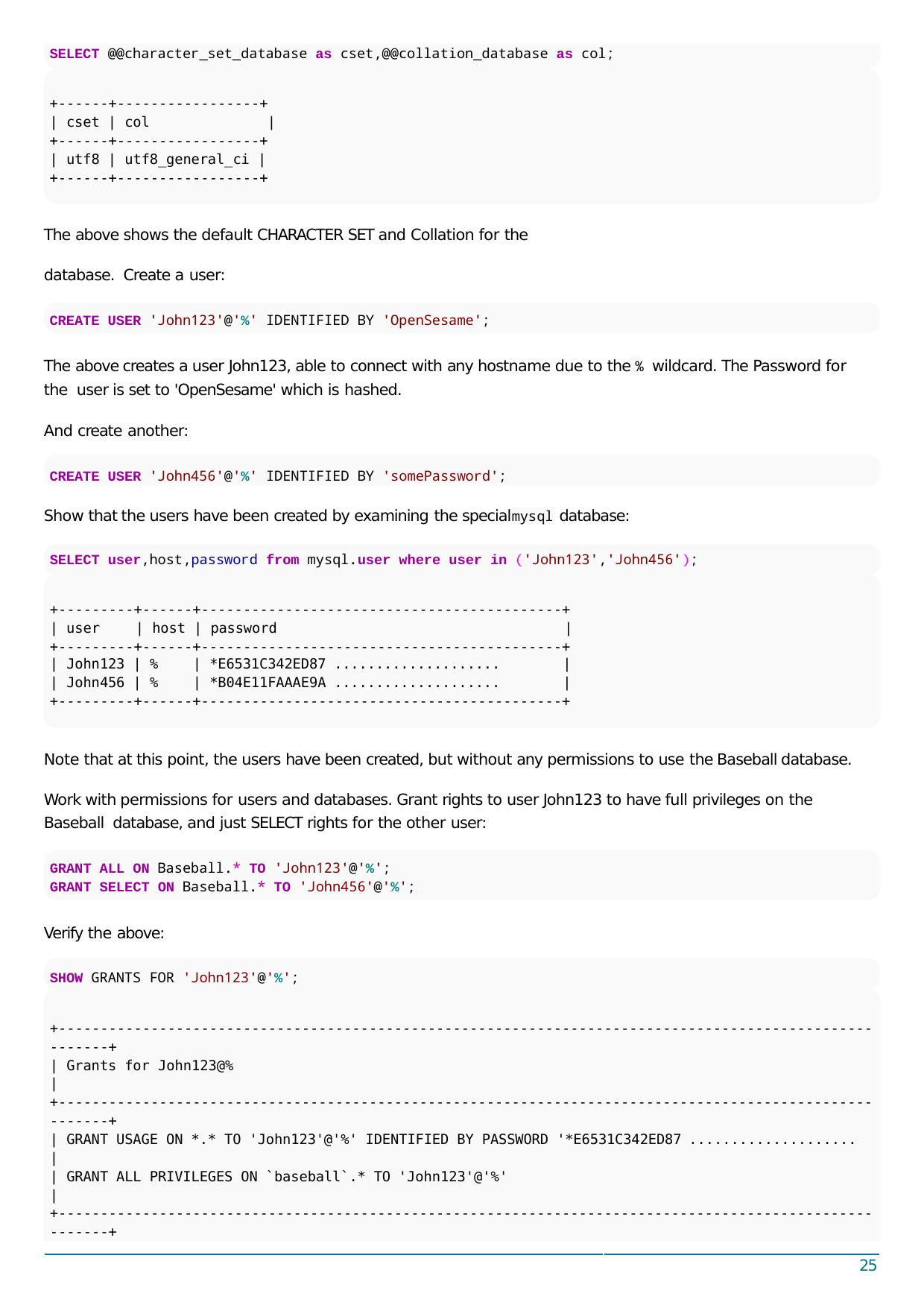

SELECT @@character_set_database as cset,@@collation_database as col;

+------+-----------------+
| cset | col	|
+------+-----------------+
| utf8 | utf8_general_ci |
+------+-----------------+

The above shows the default CHARACTER SET and Collation for the database.  Create a user:

CREATE USER 'John123'@'%' IDENTIFIED BY 'OpenSesame';

The above creates a user John123, able to connect with any hostname due to the % wildcard. The Password for the  user is set to 'OpenSesame' which is hashed.

And create another:

CREATE USER 'John456'@'%' IDENTIFIED BY 'somePassword';

Show that the users have been created by examining the special	database:
mysql

SELECT user,host,password from mysql.user where user in ('John123','John456');

+---------+------+-------------------------------------------+
| user	| host | password	|
+---------+------+-------------------------------------------+

| John123 | %
| John456 | %
| *E6531C342ED87 ....................
| *B04E11FAAAE9A ....................
|
|
+---------+------+-------------------------------------------+

Note that at this point, the users have been created, but without any permissions to use the Baseball database.
Work with permissions for users and databases. Grant rights to user John123 to have full privileges on the Baseball  database, and just SELECT rights for the other user:

GRANT ALL ON Baseball.* TO 'John123'@'%';
GRANT SELECT ON Baseball.* TO 'John456'@'%';

Verify the above:

SHOW GRANTS FOR 'John123'@'%';

+-------------------------------------------------------------------------------------------------
-------+
| Grants for John123@%
|
+-------------------------------------------------------------------------------------------------
-------+
| GRANT USAGE ON *.* TO 'John123'@'%' IDENTIFIED BY PASSWORD '*E6531C342ED87 ....................
|
| GRANT ALL PRIVILEGES ON `baseball`.* TO 'John123'@'%'
|
+-------------------------------------------------------------------------------------------------
-------+

25